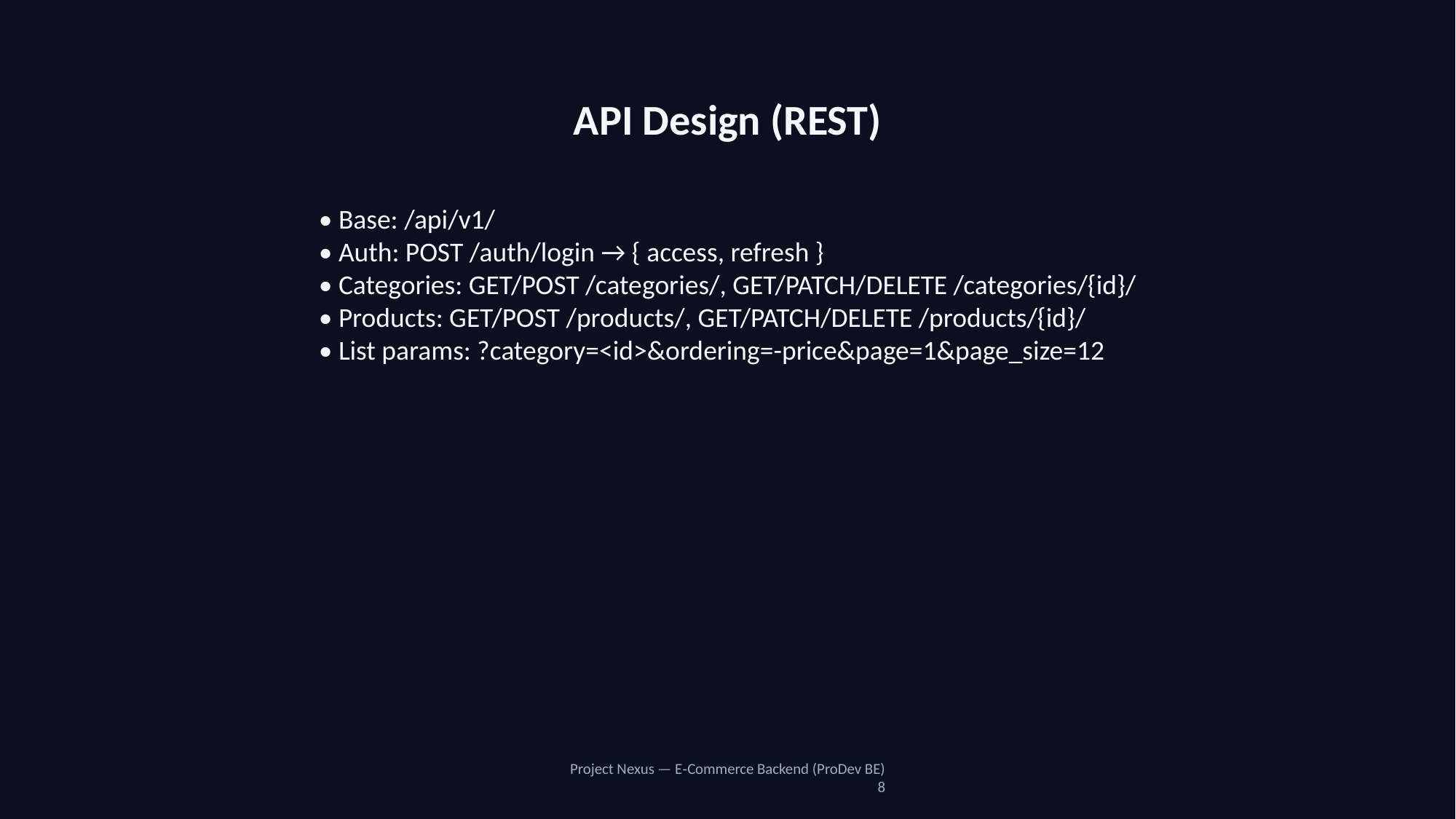

API Design (REST)
• Base: /api/v1/
• Auth: POST /auth/login → { access, refresh }
• Categories: GET/POST /categories/, GET/PATCH/DELETE /categories/{id}/
• Products: GET/POST /products/, GET/PATCH/DELETE /products/{id}/
• List params: ?category=<id>&ordering=-price&page=1&page_size=12
Project Nexus — E‑Commerce Backend (ProDev BE)
8